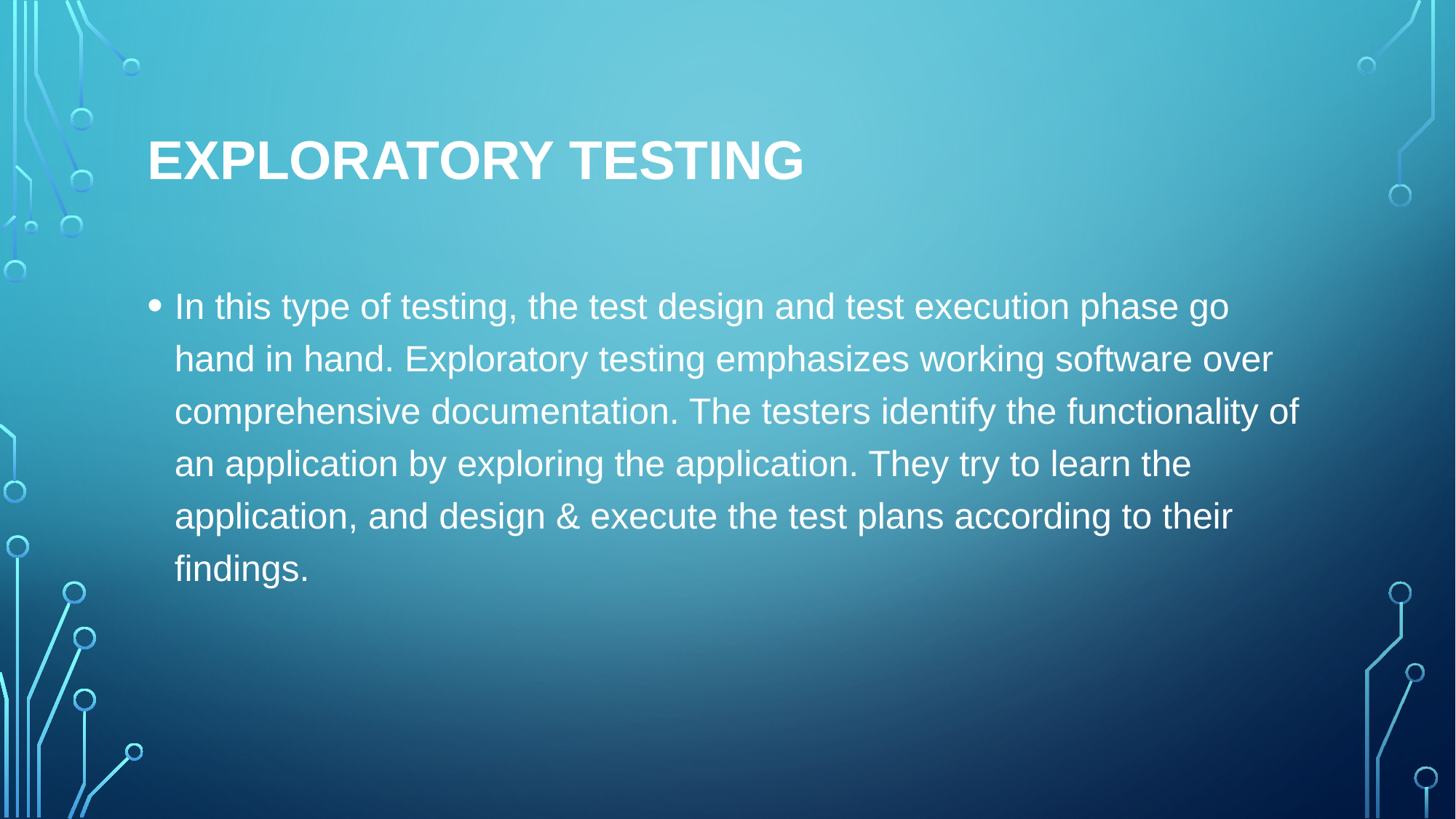

# Exploratory Testing
In this type of testing, the test design and test execution phase go hand in hand. Exploratory testing emphasizes working software over comprehensive documentation. The testers identify the functionality of an application by exploring the application. They try to learn the application, and design & execute the test plans according to their findings.